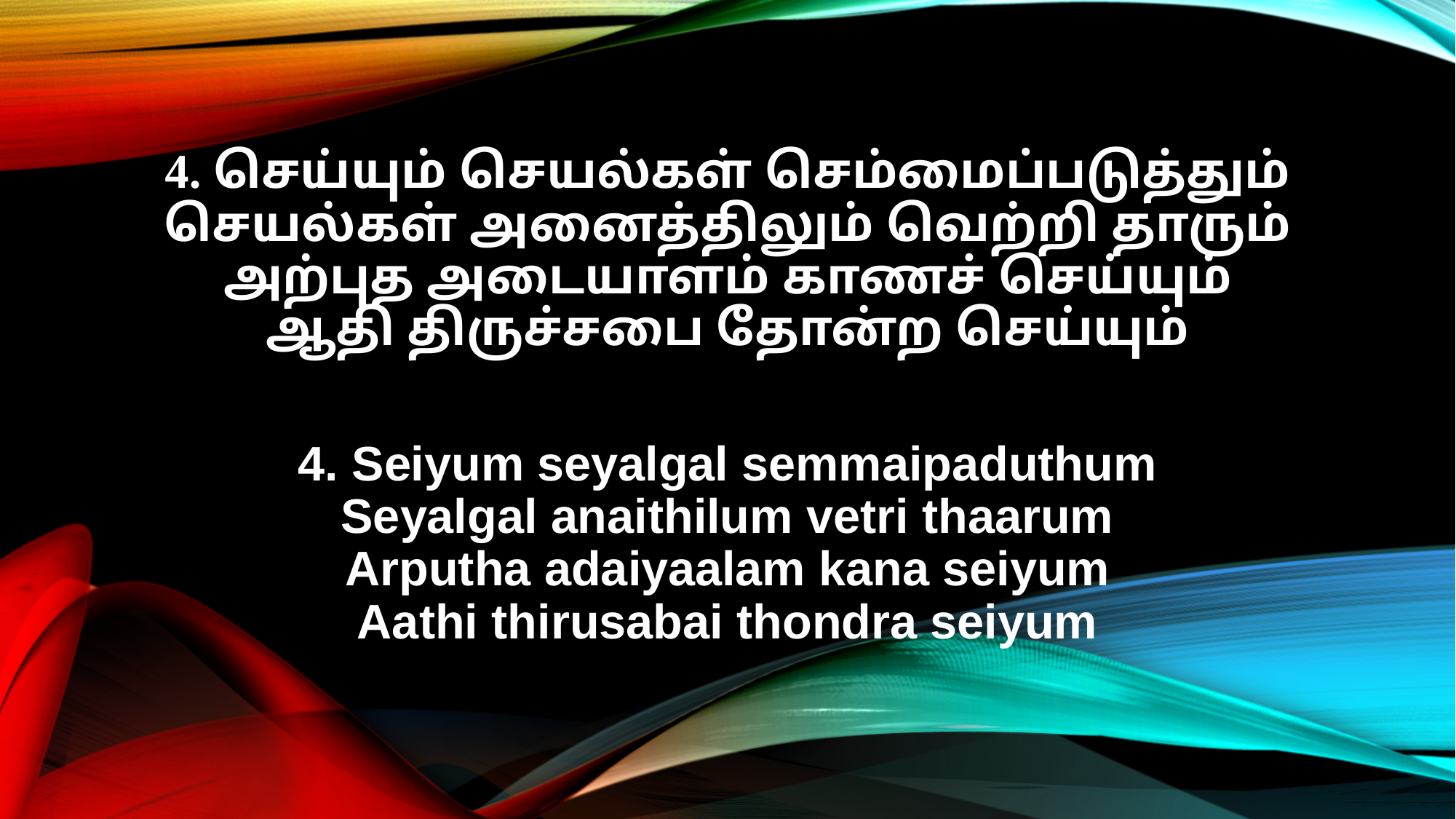

4. செய்யும் செயல்கள் செம்மைப்படுத்தும்
செயல்கள் அனைத்திலும் வெற்றி தாரும்
அற்புத அடையாளம் காணச் செய்யும்
ஆதி திருச்சபை தோன்ற செய்யும்

4. Seiyum seyalgal semmaipaduthum
Seyalgal anaithilum vetri thaarum
Arputha adaiyaalam kana seiyum
Aathi thirusabai thondra seiyum